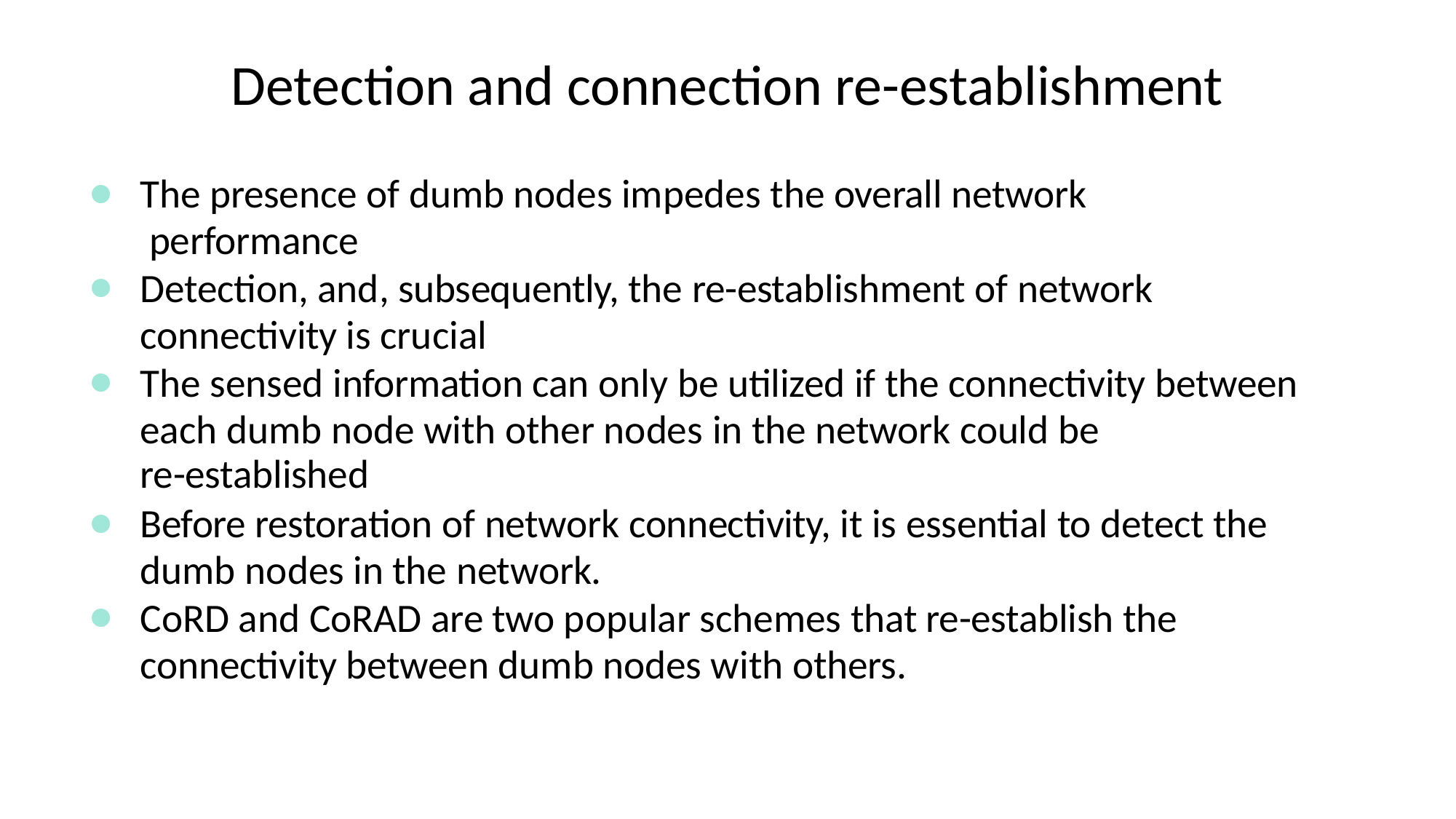

# Detection and connection re-establishment
The presence of dumb nodes impedes the overall network  performance
Detection, and, subsequently, the re-establishment of network  connectivity is crucial
The sensed information can only be utilized if the connectivity between  each dumb node with other nodes in the network could be
re-established
Before restoration of network connectivity, it is essential to detect the  dumb nodes in the network.
CoRD and CoRAD are two popular schemes that re-establish the  connectivity between dumb nodes with others.